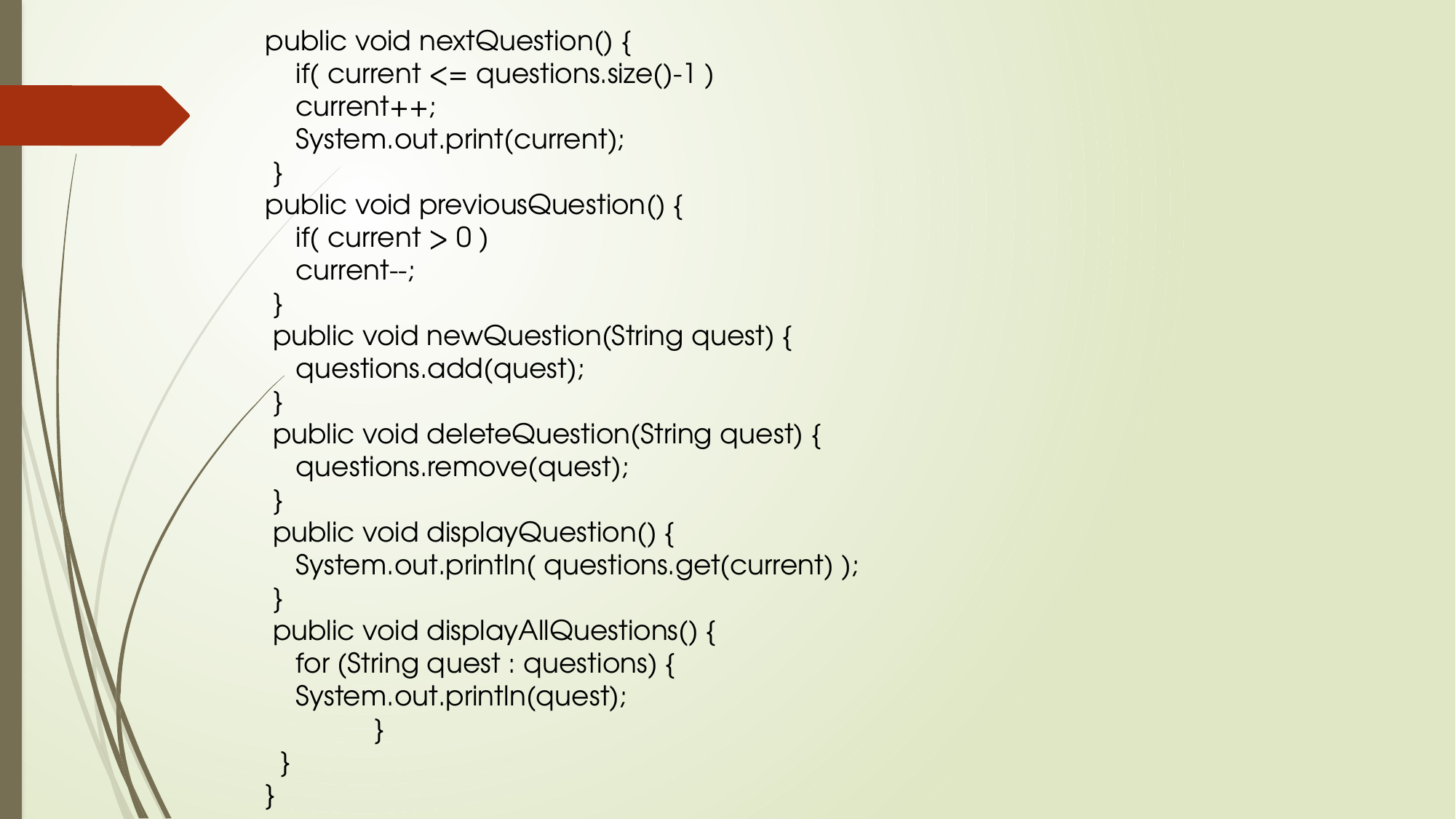

public void nextQuestion() {
    if( current <= questions.size()-1 )
    current++;
    System.out.print(current);
 }
public void previousQuestion() {
    if( current > 0 )
    current--;
 }
 public void newQuestion(String quest) {
    questions.add(quest);
 }
 public void deleteQuestion(String quest) {
    questions.remove(quest);
 }
 public void displayQuestion() {
    System.out.println( questions.get(current) );
 }
 public void displayAllQuestions() {
    for (String quest : questions) {
    System.out.println(quest);
	}
  }
}